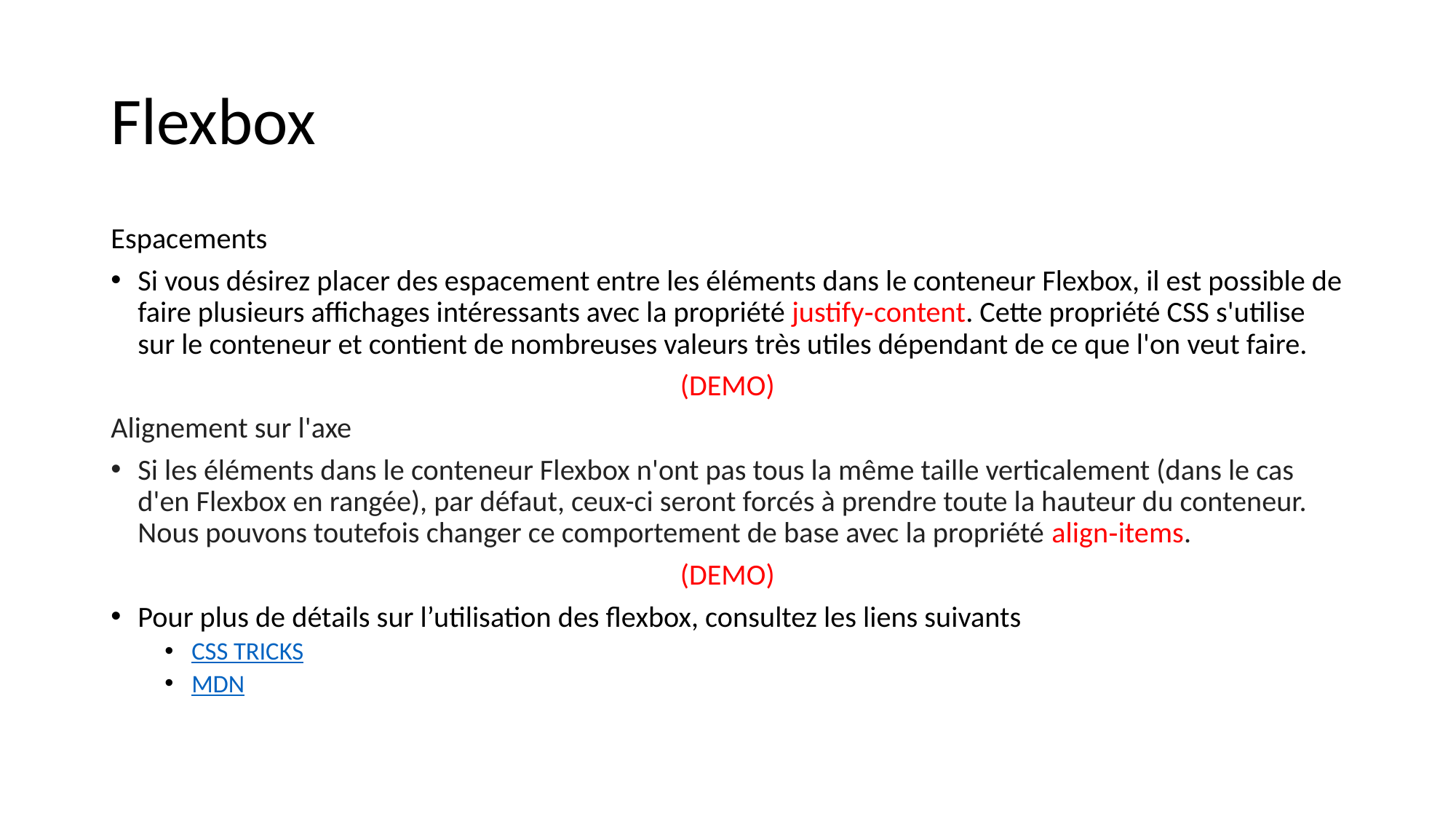

# Flexbox
Espacements
Si vous désirez placer des espacement entre les éléments dans le conteneur Flexbox, il est possible de faire plusieurs affichages intéressants avec la propriété justify‑content. Cette propriété CSS s'utilise sur le conteneur et contient de nombreuses valeurs très utiles dépendant de ce que l'on veut faire.
(DEMO)
Alignement sur l'axe
Si les éléments dans le conteneur Flexbox n'ont pas tous la même taille verticalement (dans le cas d'en Flexbox en rangée), par défaut, ceux-ci seront forcés à prendre toute la hauteur du conteneur. Nous pouvons toutefois changer ce comportement de base avec la propriété align‑items.
(DEMO)
Pour plus de détails sur l’utilisation des flexbox, consultez les liens suivants
CSS TRICKS
MDN